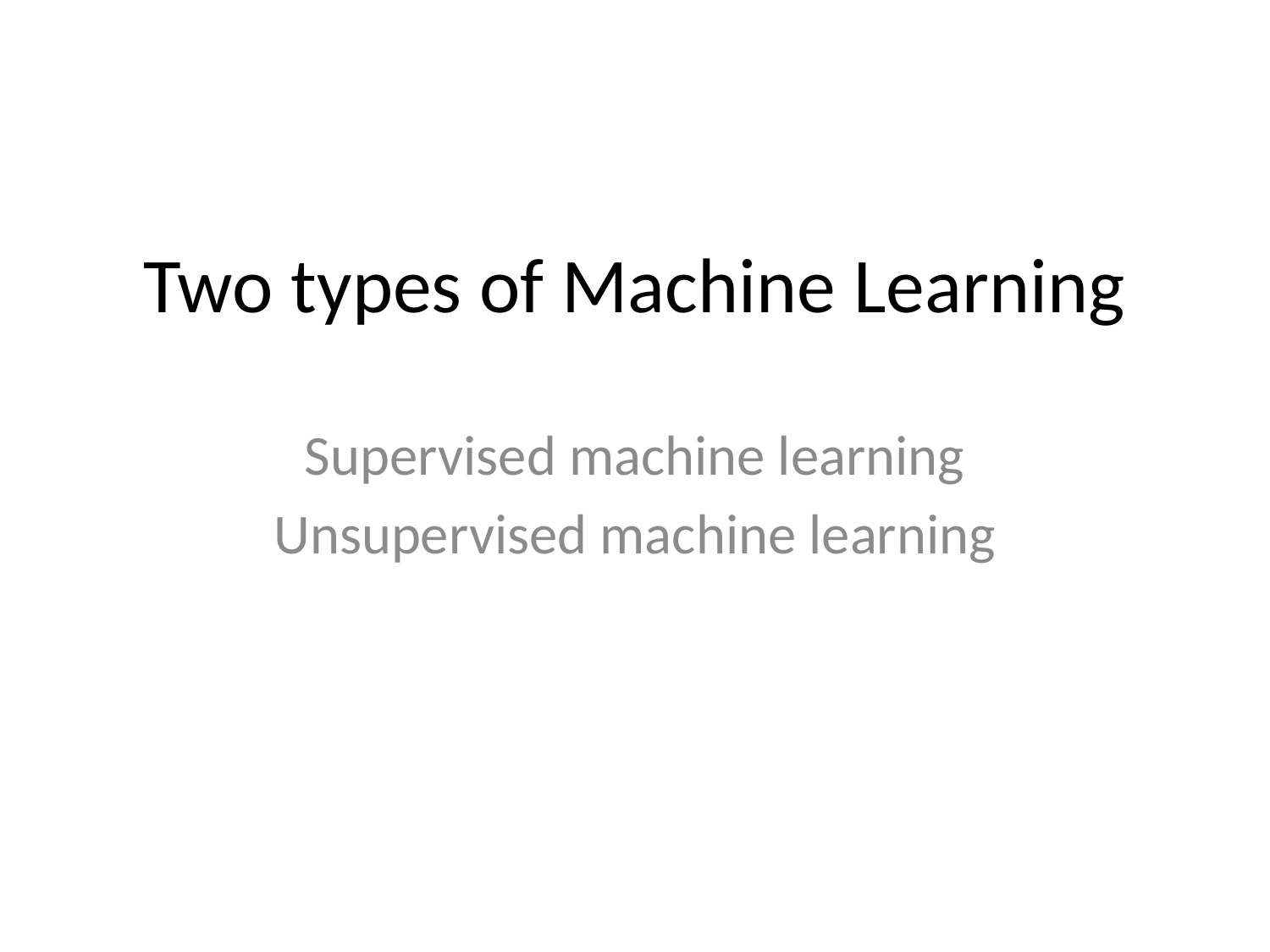

# Two types of Machine Learning
Supervised machine learning
Unsupervised machine learning